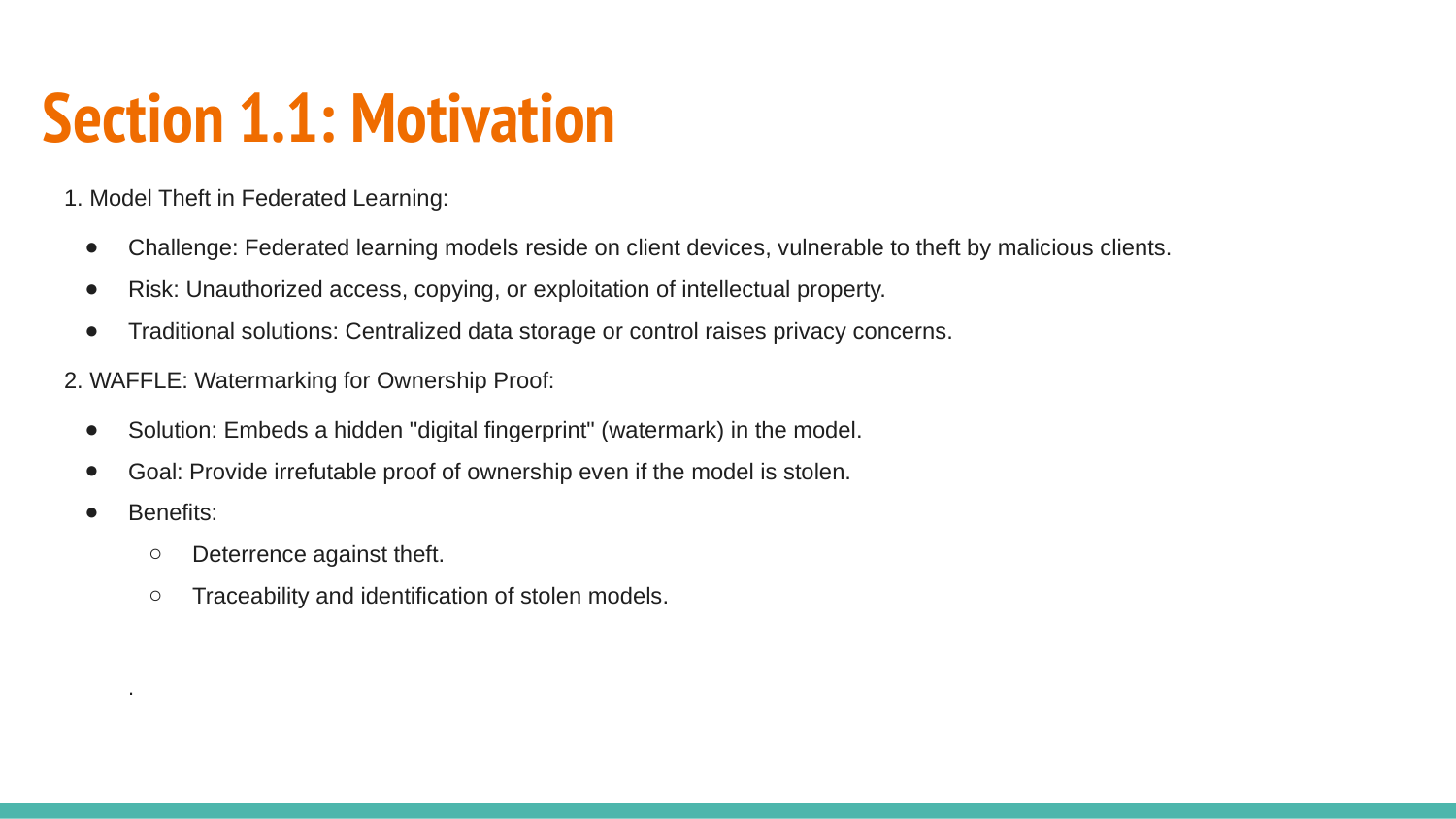

# Section 1.1: Motivation
1. Model Theft in Federated Learning:
Challenge: Federated learning models reside on client devices, vulnerable to theft by malicious clients.
Risk: Unauthorized access, copying, or exploitation of intellectual property.
Traditional solutions: Centralized data storage or control raises privacy concerns.
2. WAFFLE: Watermarking for Ownership Proof:
Solution: Embeds a hidden "digital fingerprint" (watermark) in the model.
Goal: Provide irrefutable proof of ownership even if the model is stolen.
Benefits:
Deterrence against theft.
Traceability and identification of stolen models.

.